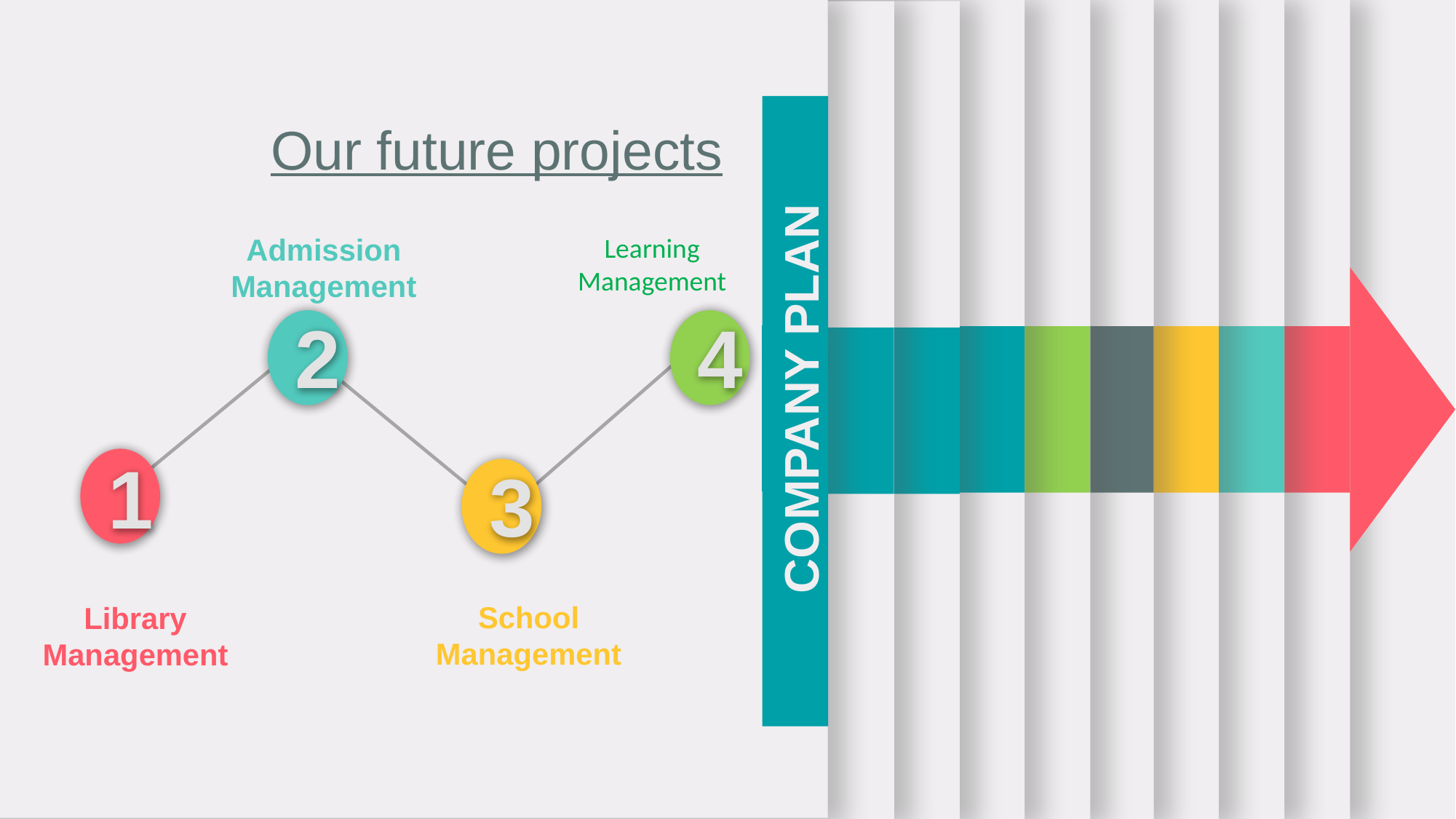

Our future projects
Our Visions with this project

Admission Management

Counter System
Learning Management

Canteen System

2
2
4
4

COMPANY PLAN
1
1

3
3

School Management

Barcode System

Library Management

Payment Automation